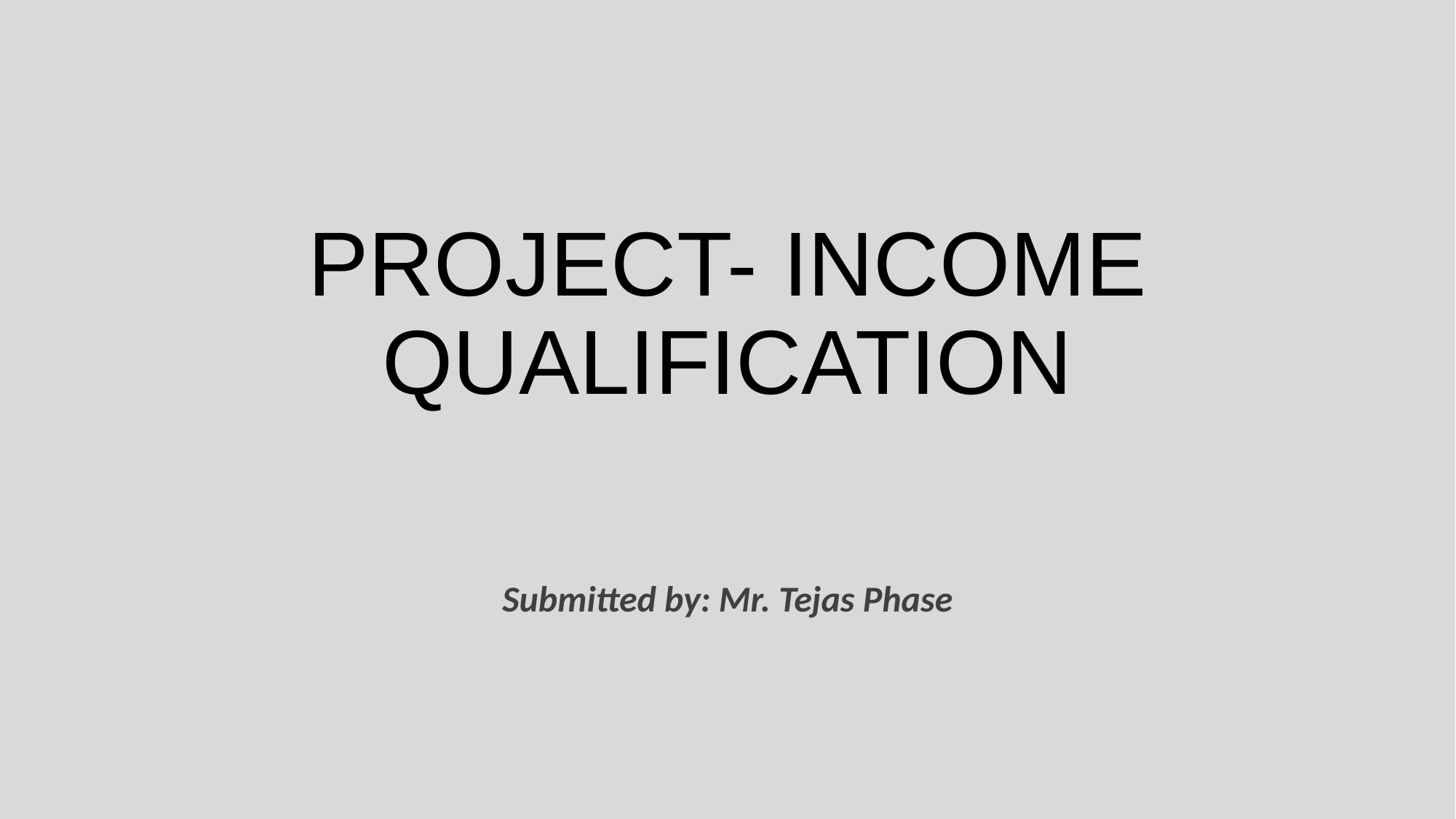

# PROJECT- INCOME QUALIFICATION
Submitted by: Mr. Tejas Phase